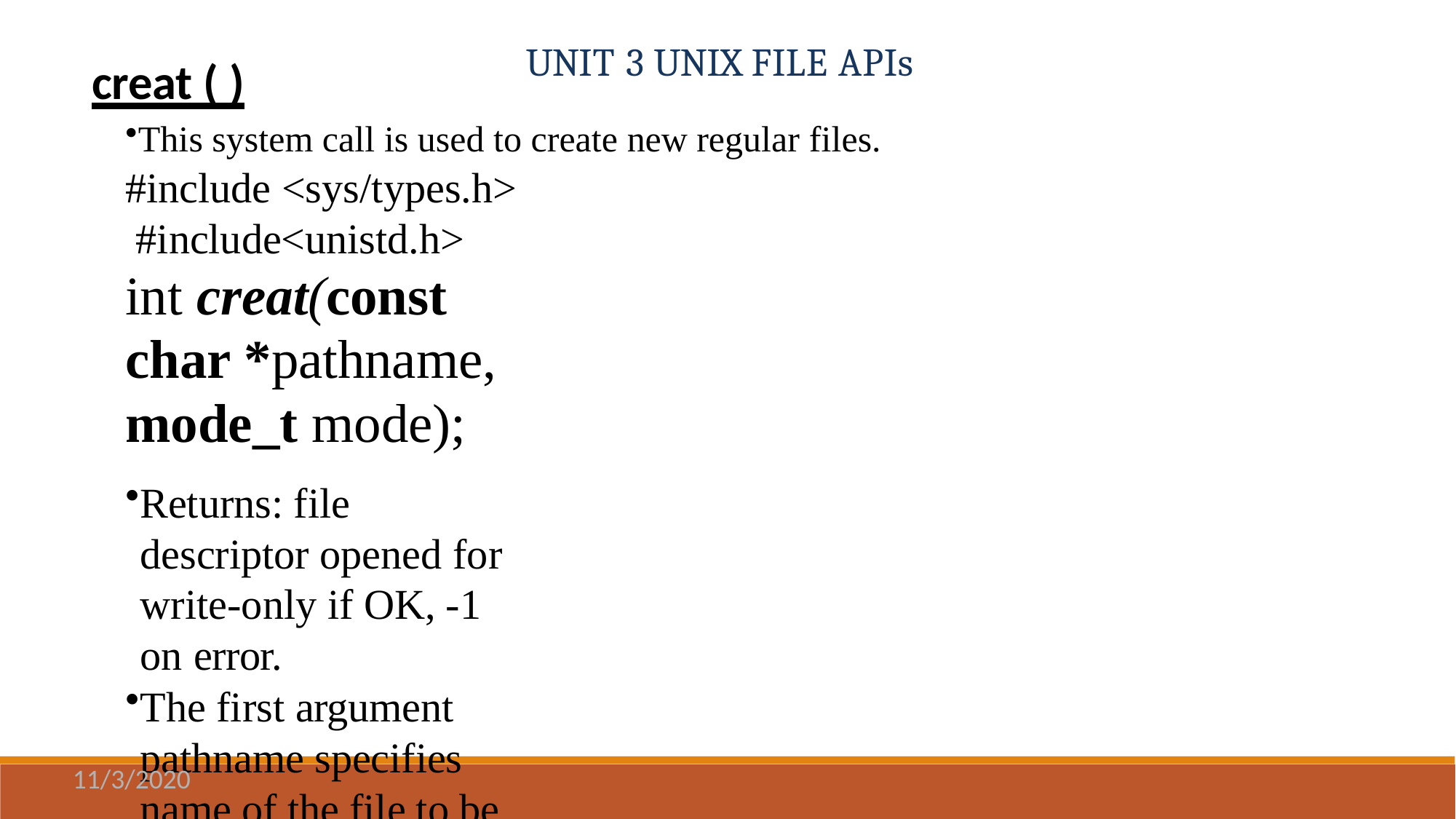

UNIT 3 UNIX FILE APIs
# creat ( )
This system call is used to create new regular files.
#include <sys/types.h>  #include<unistd.h>
int creat(const char *pathname, mode_t mode);
Returns: file descriptor opened for write-only if OK, -1 on error.
The first argument pathname specifies name of the file to be created.
The second argument mode_t, specifies permission of a file to be  accessed by owner group and others.
The creat function can be implemented using open function as:
#define creat(path_name, mode)
open (pathname, O_WRONLY | O_CREAT | O_TRUNC, mode);
11/3/2020